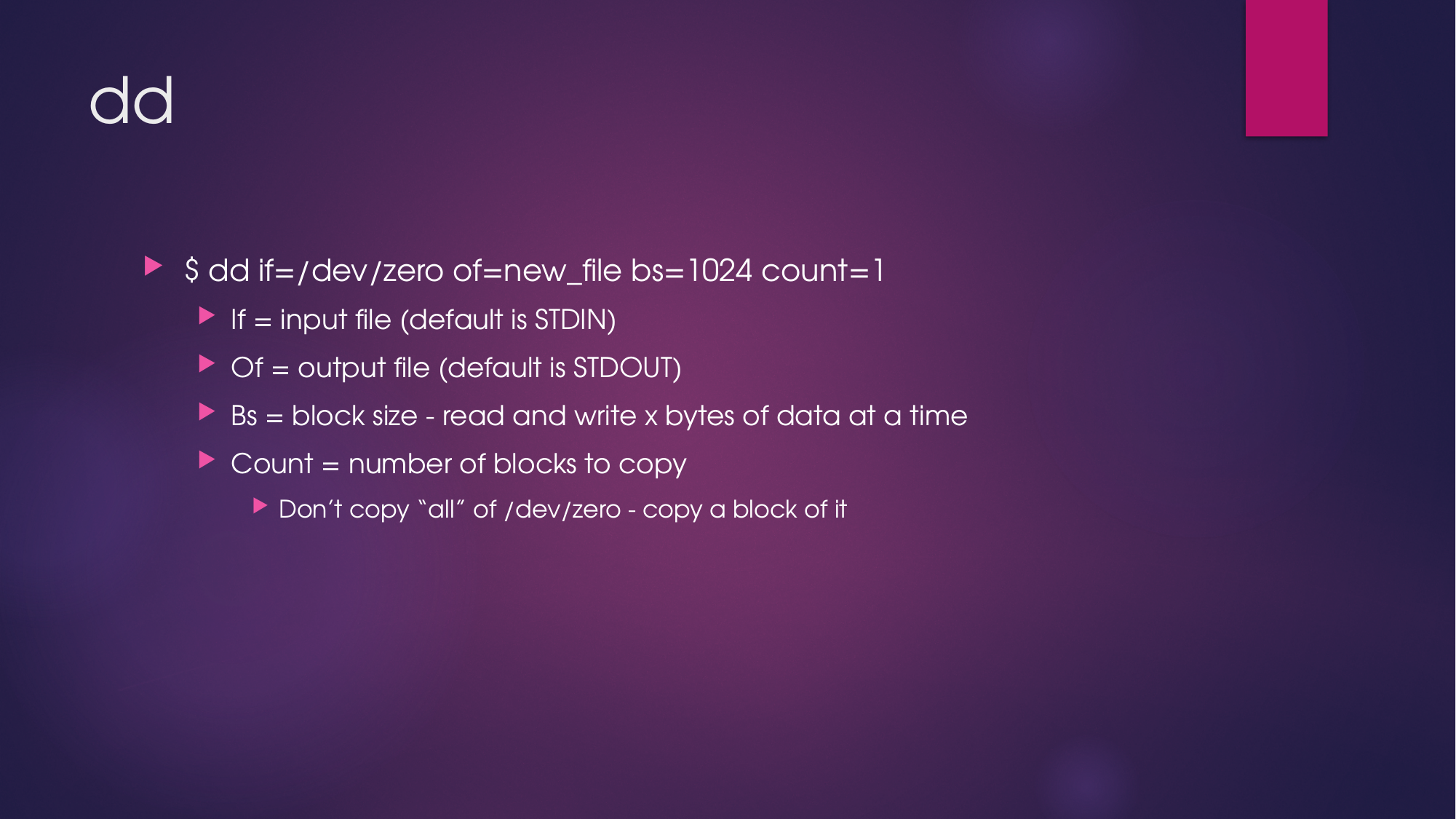

# dd
$ dd if=/dev/zero of=new_file bs=1024 count=1
If = input file (default is STDIN)
Of = output file (default is STDOUT)
Bs = block size - read and write x bytes of data at a time
Count = number of blocks to copy
Don’t copy “all” of /dev/zero - copy a block of it